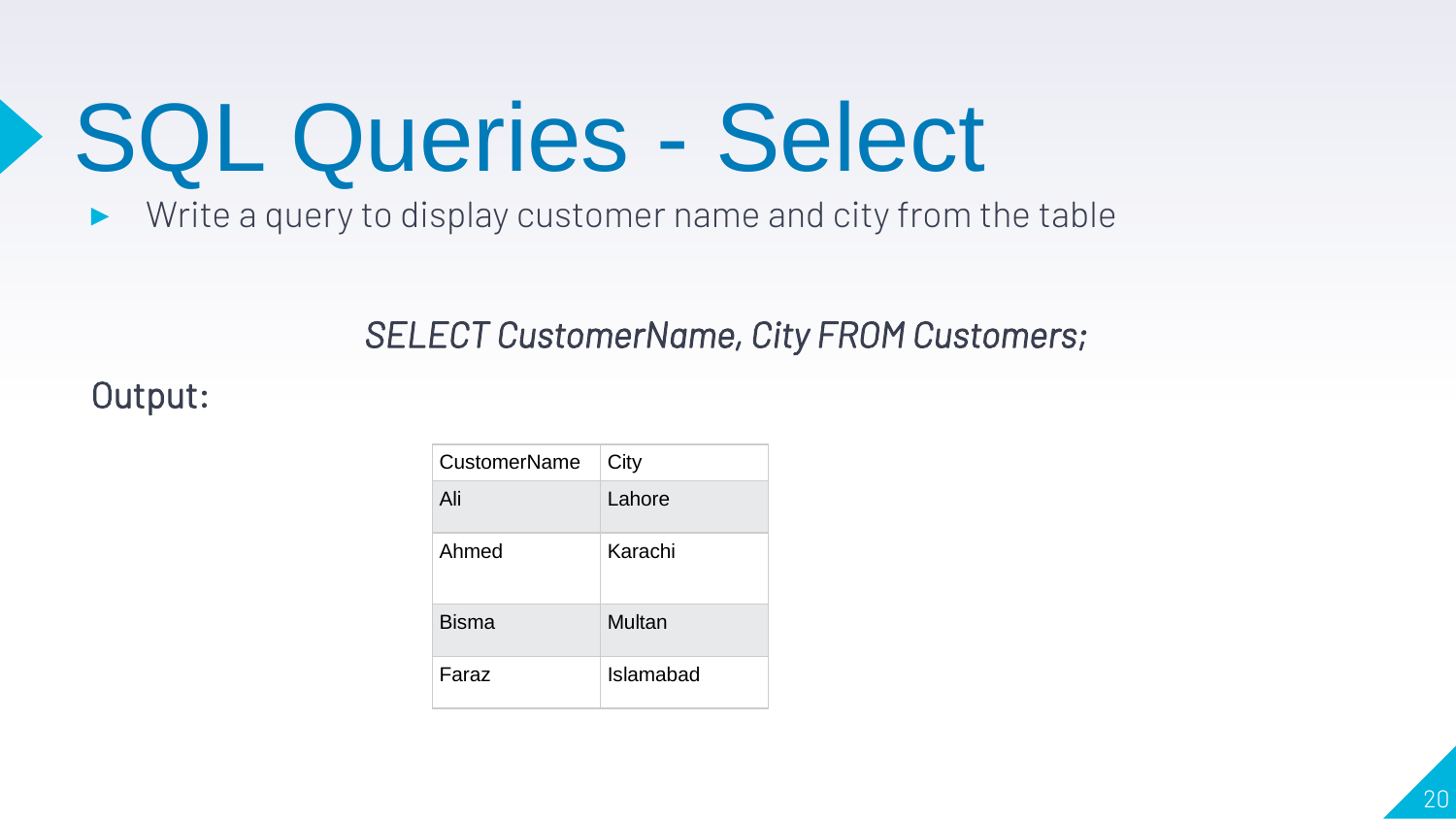

# SQL Queries - Select
Write a query to display customer name and city from the table

SELECT CustomerName, City FROM Customers;
Output:

| CustomerName | City |
| --- | --- |
| Ali | Lahore |
| Ahmed | Karachi |
| Bisma | Multan |
| Faraz | Islamabad |
20